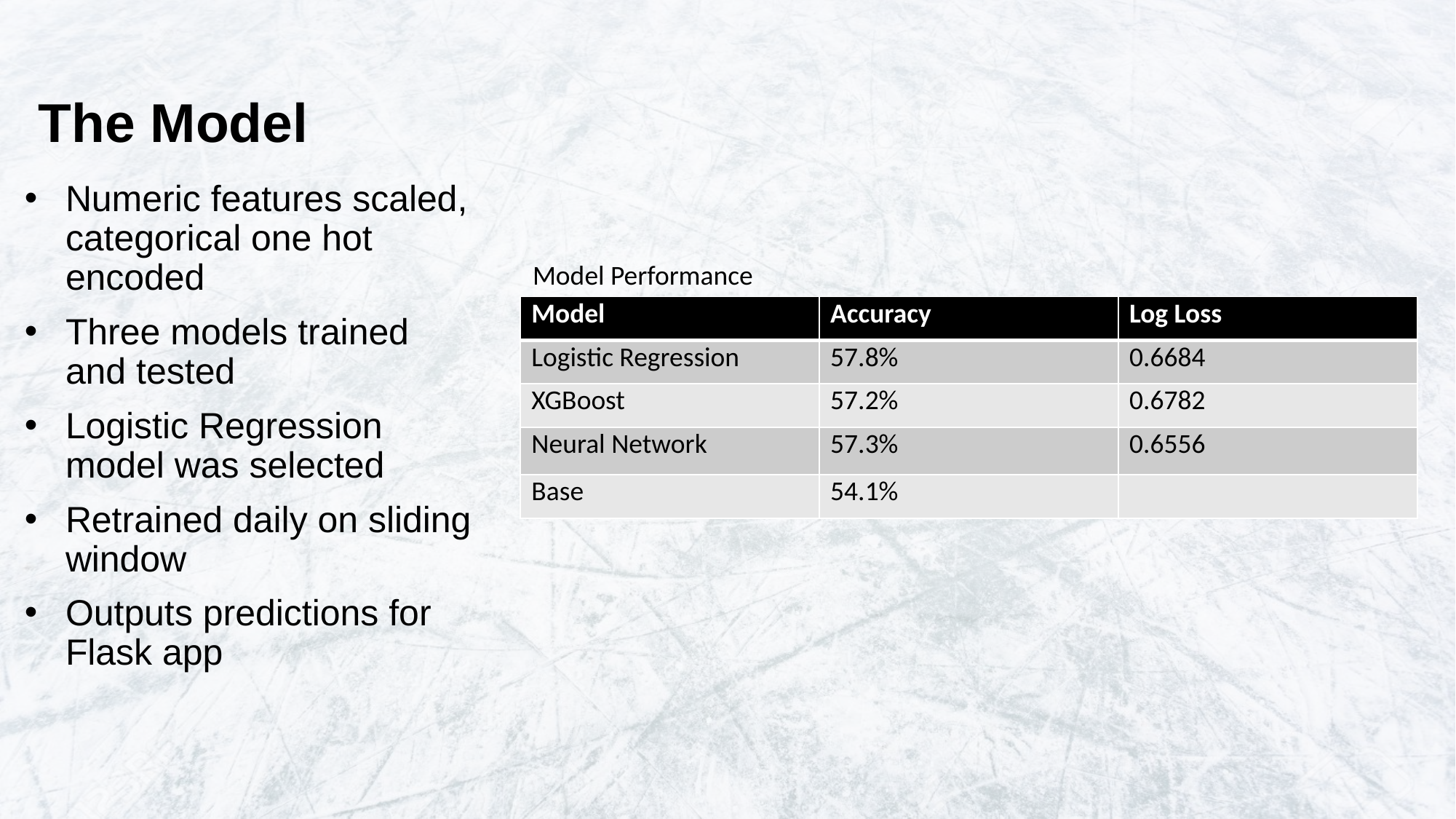

# The Model
Numeric features scaled, categorical one hot encoded
Three models trained and tested
Logistic Regression model was selected
Retrained daily on sliding window
Outputs predictions for Flask app
Model Performance
| Model | Accuracy | Log Loss |
| --- | --- | --- |
| Logistic Regression | 57.8% | 0.6684 |
| XGBoost | 57.2% | 0.6782 |
| Neural Network | 57.3% | 0.6556 |
| Base | 54.1% |  |